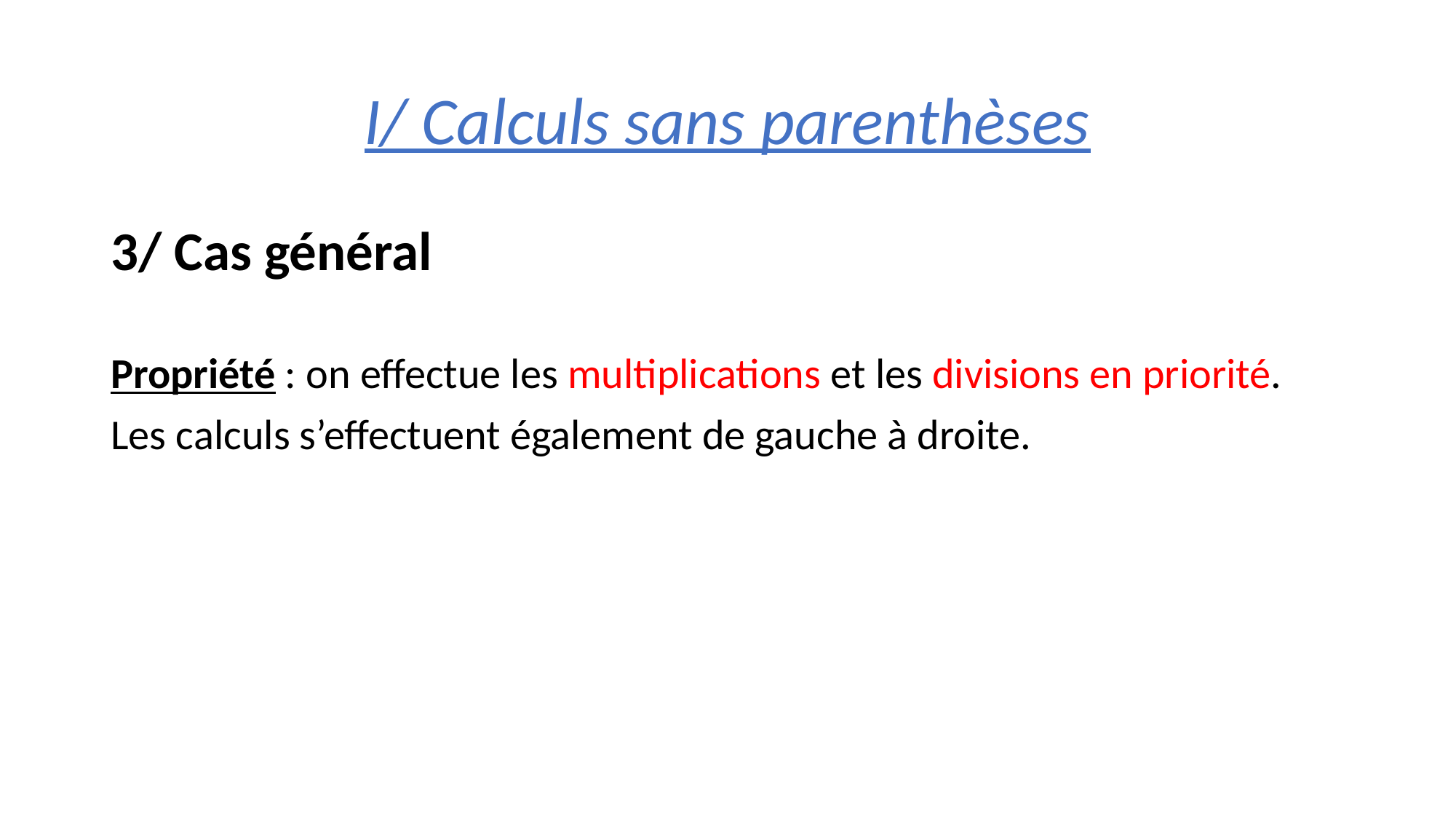

# I/ Calculs sans parenthèses
3/ Cas général

Propriété : on effectue les multiplications et les divisions en priorité.
Les calculs s’effectuent également de gauche à droite.